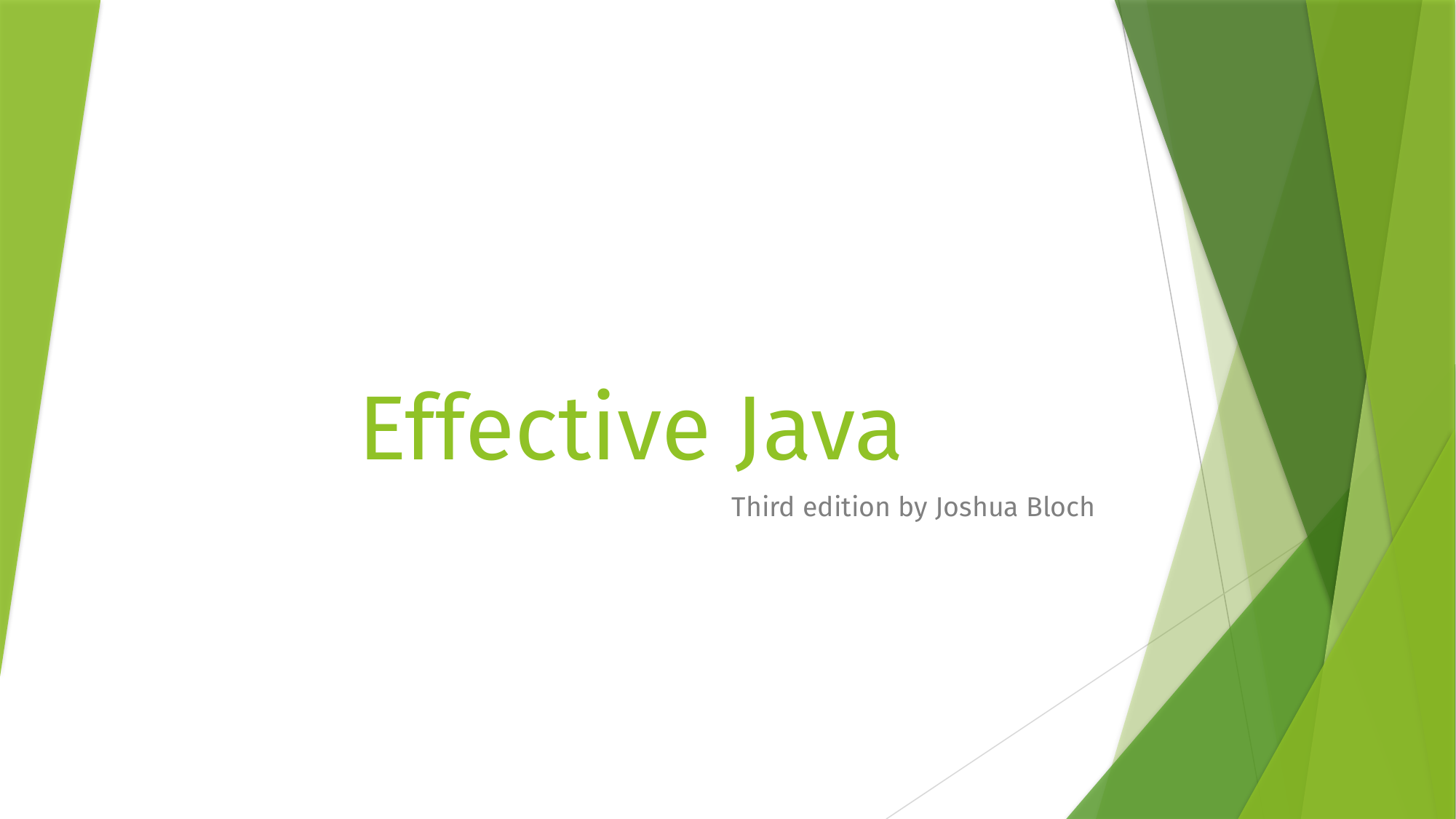

# Effective Java
Third edition by Joshua Bloch